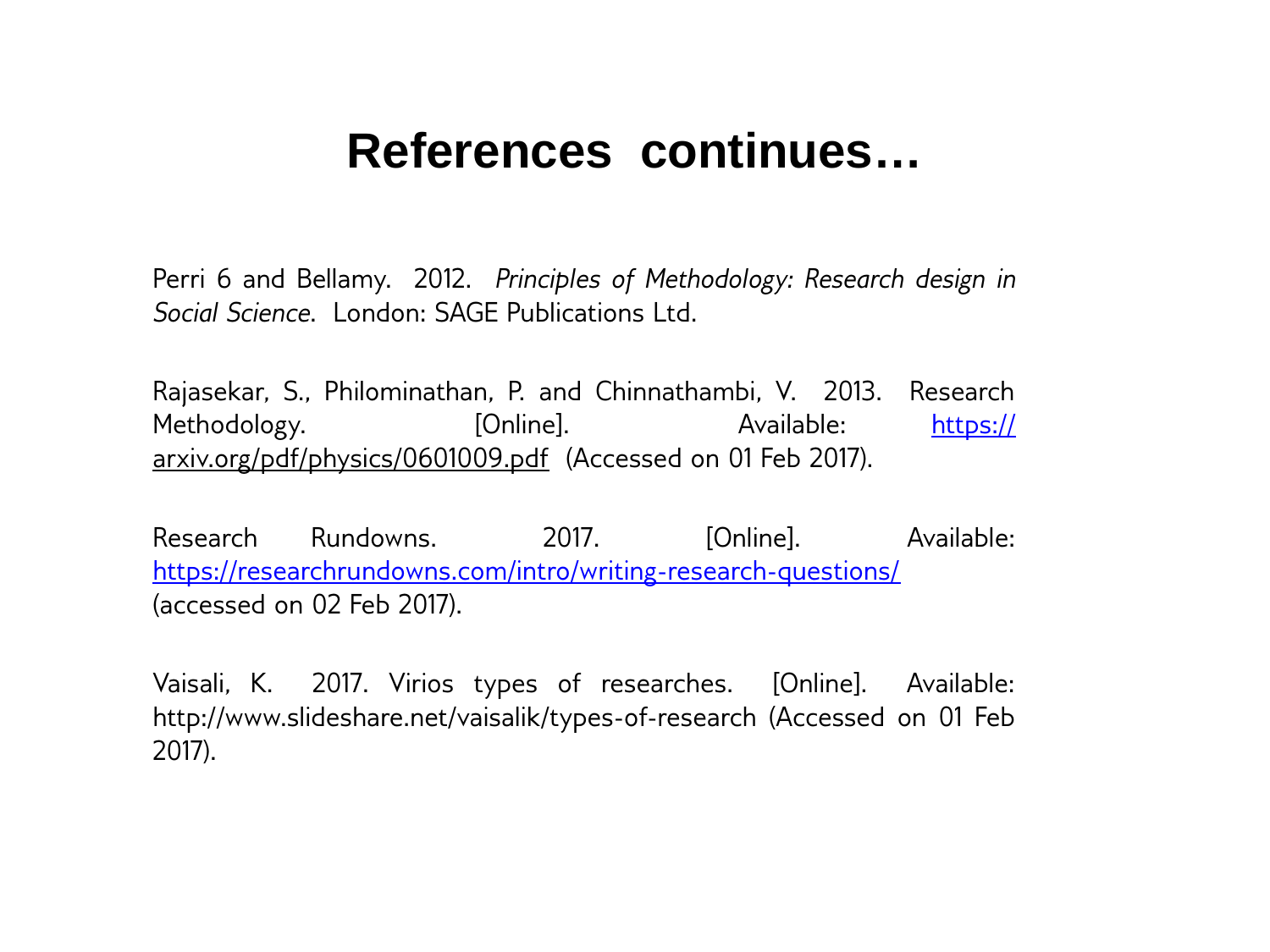

What is research methodology
# References  continues…
Perri 6 and Bellamy.  2012.  Principles of Methodology: Research design in Social Science.  London: SAGE Publications Ltd.

Rajasekar, S., Philominathan, P. and Chinnathambi, V.  2013.  Research Methodology.  [Online].  Available: https://arxiv.org/pdf/physics/0601009.pdf  (Accessed on 01 Feb 2017).

Research Rundowns.  2017.  [Online].  Available: https://researchrundowns.com/intro/writing-research-questions/ (accessed on 02 Feb 2017).

Vaisali, K.  2017. Virios types of researches.  [Online].  Available: http://www.slideshare.net/vaisalik/types-of-research (Accessed on 01 Feb 2017).